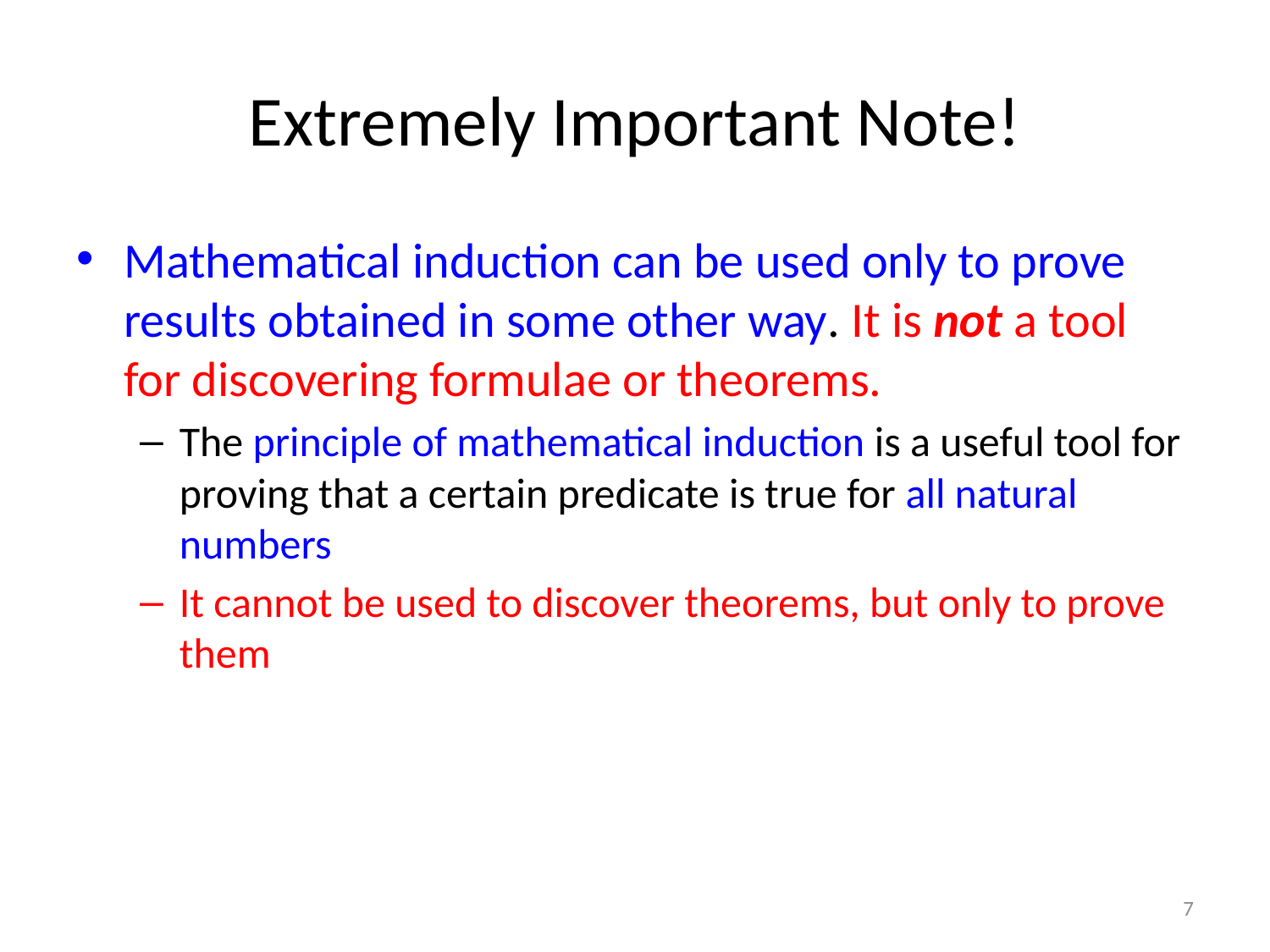

# Extremely Important Note!
Mathematical induction can be used only to prove results obtained in some other way. It is not a tool for discovering formulae or theorems.
The principle of mathematical induction is a useful tool for proving that a certain predicate is true for all natural numbers
It cannot be used to discover theorems, but only to prove them

7